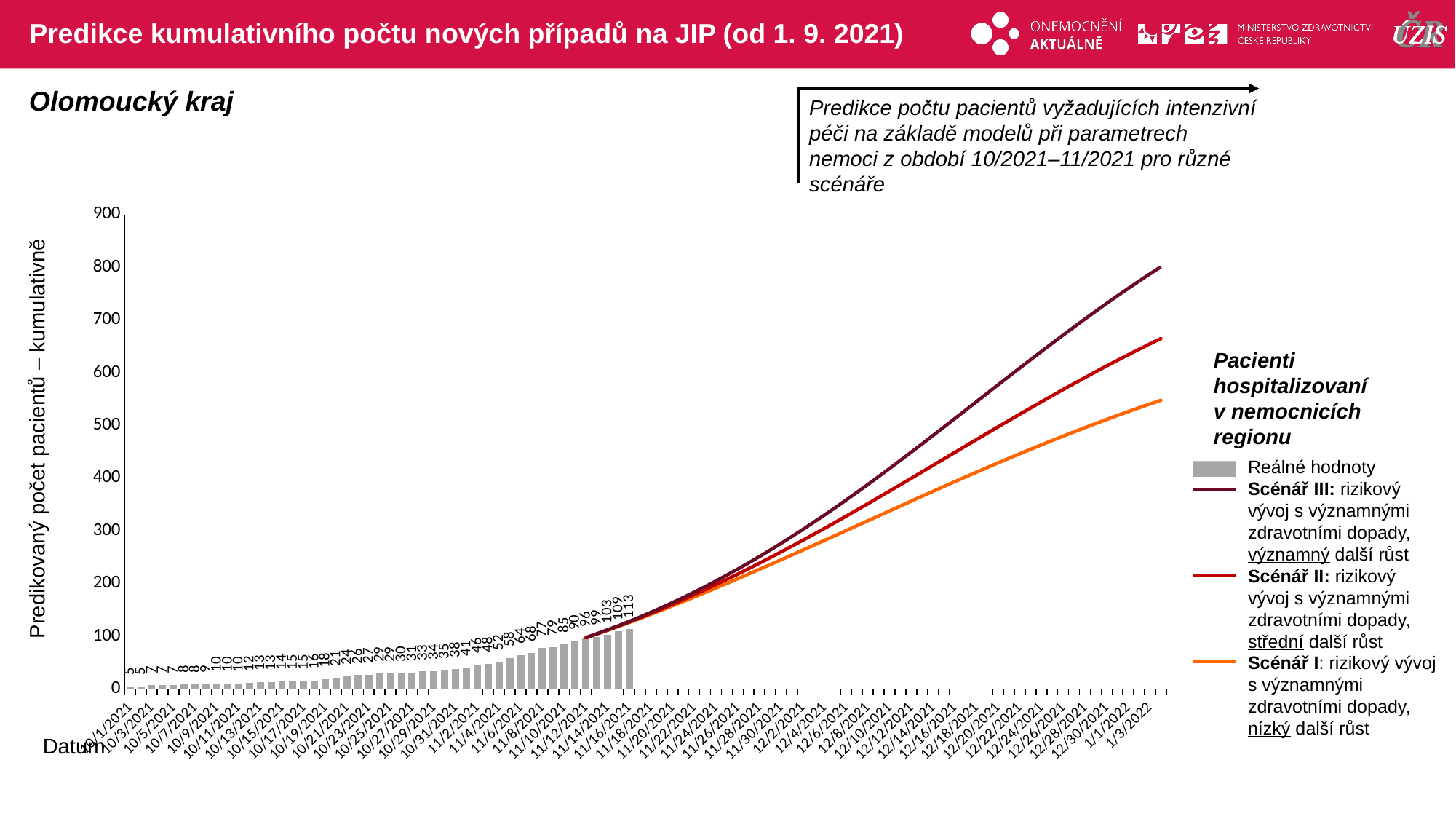

# Predikce kumulativního počtu nových případů na JIP (od 1. 9. 2021)
Olomoucký kraj
Predikce počtu pacientů vyžadujících intenzivní péči na základě modelů při parametrech nemoci z období 10/2021–11/2021 pro různé scénáře

### Chart

| Category |  |  |  |  |  |
|---|---|---|---|---|---|
| 44470 | 5.0 | None | None | None | None |
| 44471 | 5.0 | None | None | None | None |
| 44472 | 7.0 | None | None | None | None |
| 44473 | 7.0 | None | None | None | None |
| 44474 | 7.0 | None | None | None | None |
| 44475 | 8.0 | None | None | None | None |
| 44476 | 8.0 | None | None | None | None |
| 44477 | 9.0 | None | None | None | None |
| 44478 | 10.0 | None | None | None | None |
| 44479 | 10.0 | None | None | None | None |
| 44480 | 10.0 | None | None | None | None |
| 44481 | 12.0 | None | None | None | None |
| 44482 | 13.0 | None | None | None | None |
| 44483 | 13.0 | None | None | None | None |
| 44484 | 14.0 | None | None | None | None |
| 44485 | 15.0 | None | None | None | None |
| 44486 | 15.0 | None | None | None | None |
| 44487 | 16.0 | None | None | None | None |
| 44488 | 18.0 | None | None | None | None |
| 44489 | 21.0 | None | None | None | None |
| 44490 | 24.0 | None | None | None | None |
| 44491 | 26.0 | None | None | None | None |
| 44492 | 27.0 | None | None | None | None |
| 44493 | 29.0 | None | None | None | None |
| 44494 | 29.0 | None | None | None | None |
| 44495 | 30.0 | None | None | None | None |
| 44496 | 31.0 | None | None | None | None |
| 44497 | 33.0 | None | None | None | None |
| 44498 | 34.0 | None | None | None | None |
| 44499 | 35.0 | None | None | None | None |
| 44500 | 38.0 | None | None | None | None |
| 44501 | 41.0 | None | None | None | None |
| 44502 | 46.0 | None | None | None | None |
| 44503 | 48.0 | None | None | None | None |
| 44504 | 52.0 | None | None | None | None |
| 44505 | 58.0 | None | None | None | None |
| 44506 | 64.0 | None | None | None | None |
| 44507 | 68.0 | None | None | None | None |
| 44508 | 77.0 | None | None | None | None |
| 44509 | 79.0 | None | None | None | None |
| 44510 | 85.0 | None | None | None | None |
| 44511 | 90.0 | None | None | None | None |
| 44512 | 96.0 | None | 96.8974132604603 | 96.99069463293944 | 97.08450521613892 |
| 44513 | 99.0 | None | 103.95126144476318 | 104.18105294353235 | 104.41280198876092 |
| 44514 | 103.0 | None | 111.14239979422183 | 111.55917324572921 | 111.9808965657869 |
| 44515 | 109.0 | None | 118.43088552398032 | 119.0922502346027 | 119.76396809072455 |
| 44516 | 113.0 | None | 125.95854696583731 | 126.92888494319841 | 127.9184099210512 |
| 44517 | None | None | 133.6495614080654 | 135.00017329355416 | 136.38342101394204 |
| 44518 | None | None | 141.53913569945328 | 143.34758804629416 | 145.20807700494734 |
| 44519 | None | None | 149.55828494978346 | 151.90802017638669 | 154.33662544183247 |
| 44520 | None | None | 157.67977791001624 | 160.65952788665166 | 163.75401919911837 |
| 44521 | None | None | 165.9240019114553 | 169.62703833887045 | 173.4914375668683 |
| 44522 | None | None | 174.28475204315612 | 178.80844243710249 | 183.55266297522166 |
| 44523 | None | None | 182.78869762376326 | 188.23393267072464 | 193.973257593572 |
| 44524 | None | None | 191.3945756786506 | 197.86563523717342 | 204.72060569666112 |
| 44525 | None | None | 200.0997067300969 | 207.7034760644666 | 215.79909797362828 |
| 44526 | None | None | 208.89502256538583 | 217.74040907505508 | 227.20554073427303 |
| 44527 | None | None | 217.7800982487945 | 227.9775116703927 | 238.94427685776546 |
| 44528 | None | None | 226.7374742930652 | 238.3983903431068 | 251.00165035544092 |
| 44529 | None | None | 235.75614181144616 | 248.99260873030966 | 263.36934693274566 |
| 44530 | None | None | 244.83109279905318 | 259.7552228968736 | 276.0438751851105 |
| 44531 | None | None | 253.97831827264355 | 270.7017910384681 | 289.0415594965392 |
| 44532 | None | None | 263.178111226155 | 281.81183839521344 | 302.34213781482447 |
| 44533 | None | None | 272.42062774053545 | 293.074182922032 | 315.9338300171669 |
| 44534 | None | None | 281.6983679868165 | 304.4794566975048 | 329.80587831626707 |
| 44535 | None | None | 291.003844682622 | 316.01787728469964 | 343.9464204196648 |
| 44536 | None | None | 300.32962489779356 | 327.67931780042386 | 358.3425746486968 |
| 44537 | None | None | 309.66812694087133 | 339.45304101645644 | 372.98008173850724 |
| 44538 | None | None | 319.01166419002305 | 351.32777230456855 | 387.8434028366929 |
| 44539 | None | None | 328.3524726195685 | 363.29174699878723 | 402.9157839396293 |
| 44540 | None | None | 337.6827443537976 | 375.33276961653473 | 418.17934350078906 |
| 44541 | None | None | 346.99464908647275 | 387.4382562083217 | 433.61514117544573 |
| 44542 | None | None | 356.28044646691455 | 399.5954097269446 | 449.2034352169762 |
| 44543 | None | None | 365.53251832335707 | 411.79128318501785 | 464.9237918625268 |
| 44544 | None | None | 374.743366033102 | 424.01279708319106 | 480.7551393679836 |
| 44545 | None | None | 383.9056109262821 | 436.2467645125976 | 496.6758388646342 |
| 44546 | None | None | 393.0120261120764 | 448.47996090276604 | 512.6638191330227 |
| 44547 | None | None | 402.05554715675686 | 460.69916534510924 | 528.6966765981695 |
| 44548 | None | None | 411.02930389510107 | 472.8912321014634 | 544.7518189030984 |
| 44549 | None | None | 419.9266454524388 | 485.0431532828503 | 560.8065988253919 |
| 44550 | None | None | 428.7411648676568 | 497.14212190947535 | 576.838450983349 |
| 44551 | None | None | 437.4667126415429 | 509.1755794058572 | 592.8250082258573 |
| 44552 | None | None | 446.097398920015 | 521.131247387085 | 608.7441973255178 |
| 44553 | None | None | 454.62760744031135 | 532.9971753369706 | 624.5743554536311 |
| 44554 | None | None | 463.05200474483024 | 544.761780736314 | 640.2943349586504 |
| 44555 | None | None | 471.3655491230788 | 556.4138880766914 | 655.8836049191015 |
| 44556 | None | None | 479.56349653204893 | 567.9427623640335 | 671.3223426254146 |
| 44557 | None | None | 487.6414100923504 | 579.3381463894108 | 686.5915271657958 |
| 44558 | None | None | 495.59516680007727 | 590.5902924189368 | 701.6730218317514 |
| 44559 | None | None | 503.4209582801538 | 601.6899840526987 | 716.5496395265128 |
| 44560 | None | None | 511.1152884801703 | 612.6285520949255 | 731.2051959571623 |
| 44561 | None | None | 518.6749755078777 | 623.39789427907 | 745.6245635648932 |
| 44562 | None | None | 526.0971499843224 | 633.9904882089833 | 759.7937117763882 |
| 44563 | None | None | 533.3792527750298 | 644.3994014671846 | 773.6997388627863 |
| 44564 | None | None | 540.5190311030553 | 654.6182974866978 | 787.3308935244402 |
| 44565 | None | None | 547.5145432186588 | 664.64144113957 | 800.6765916806178 |
Pacienti hospitalizovaní v nemocnicích regionu
Predikovaný počet pacientů – kumulativně
Reálné hodnoty
Scénář III: rizikový vývoj s významnými zdravotními dopady, významný další růst
Scénář II: rizikový vývoj s významnými zdravotními dopady, střední další růst
Scénář I: rizikový vývoj s významnými zdravotními dopady, nízký další růst

Datum